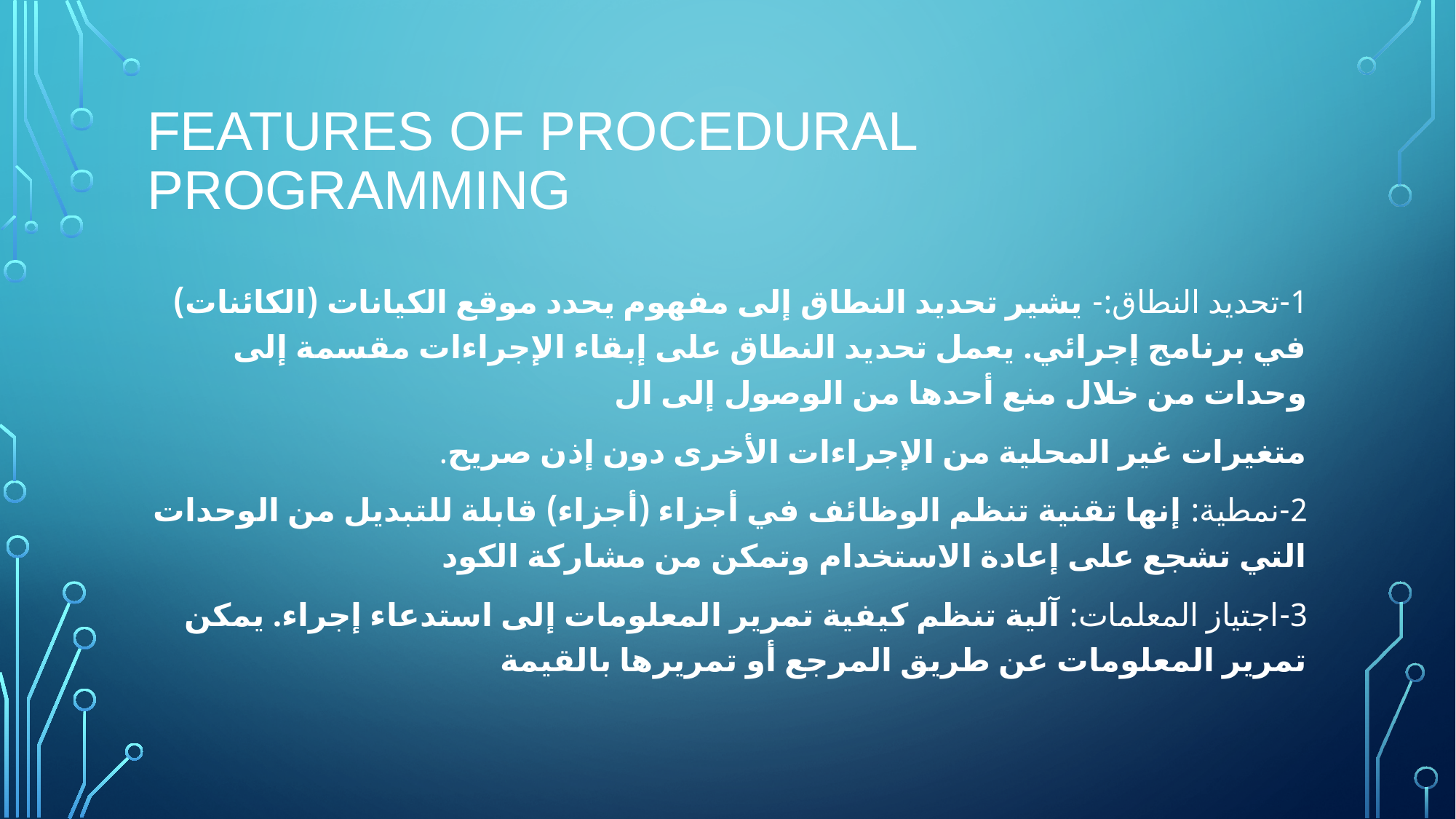

# Features of Procedural Programming
1-تحديد النطاق:- يشير تحديد النطاق إلى مفهوم يحدد موقع الكيانات (الكائنات) في برنامج إجرائي. يعمل تحديد النطاق على إبقاء الإجراءات مقسمة إلى وحدات من خلال منع أحدها من الوصول إلى ال
متغيرات غير المحلية من الإجراءات الأخرى دون إذن صريح.
2-نمطية: إنها تقنية تنظم الوظائف في أجزاء (أجزاء) قابلة للتبديل من الوحدات التي تشجع على إعادة الاستخدام وتمكن من مشاركة الكود
3-اجتياز المعلمات: آلية تنظم كيفية تمرير المعلومات إلى استدعاء إجراء. يمكن تمرير المعلومات عن طريق المرجع أو تمريرها بالقيمة